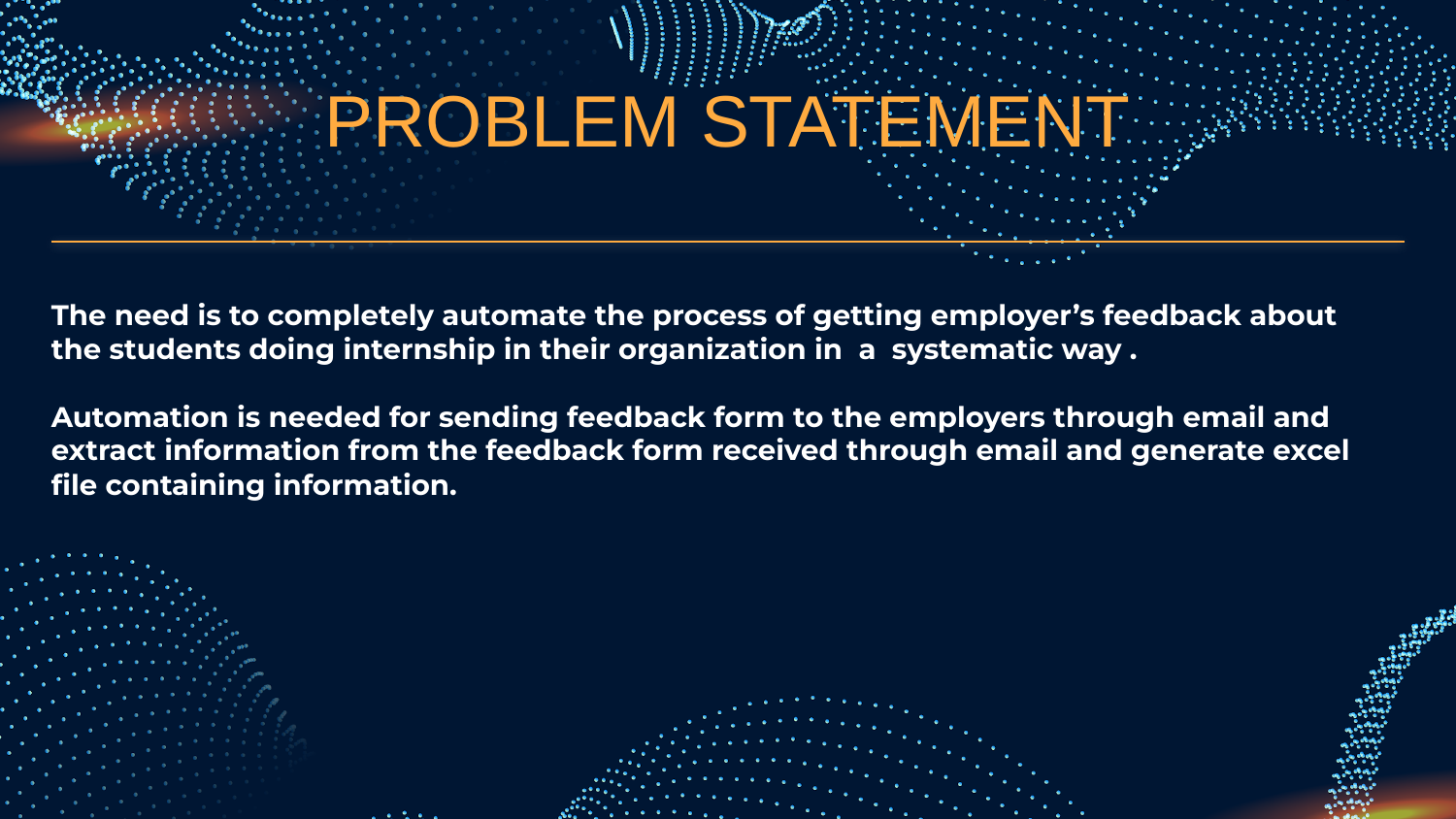

PROBLEM STATEMENT
The need is to completely automate the process of getting employer’s feedback about the students doing internship in their organization in  a  systematic way .

Automation is needed for sending feedback form to the employers through email and extract information from the feedback form received through email and generate excel file containing information.